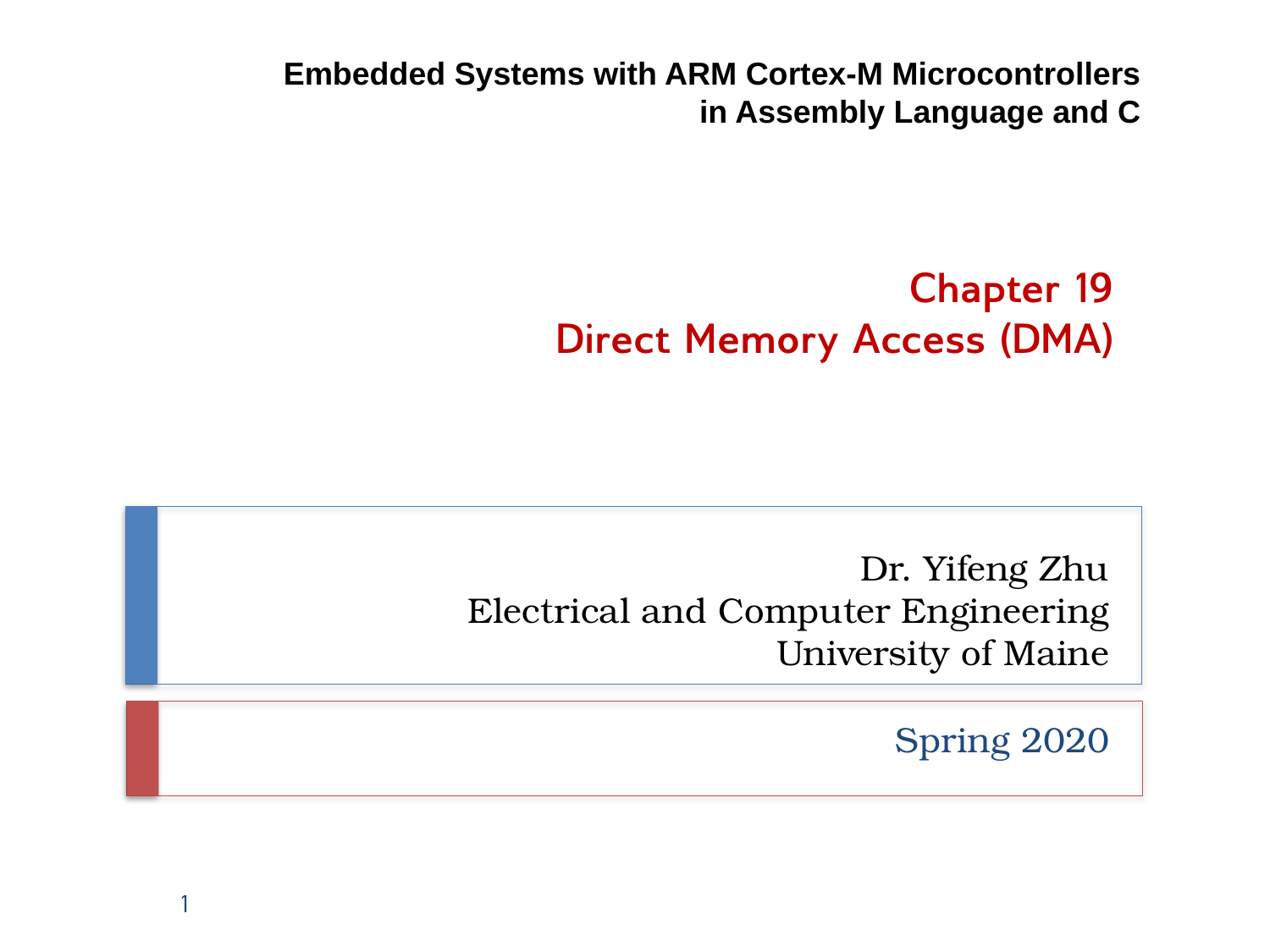

Embedded Systems with ARM Cortex-M Microcontrollers in Assembly Language and C
Chapter 19
Direct Memory Access (DMA)
# Dr. Yifeng Zhu Electrical and Computer Engineering University of Maine
Spring 2020
1